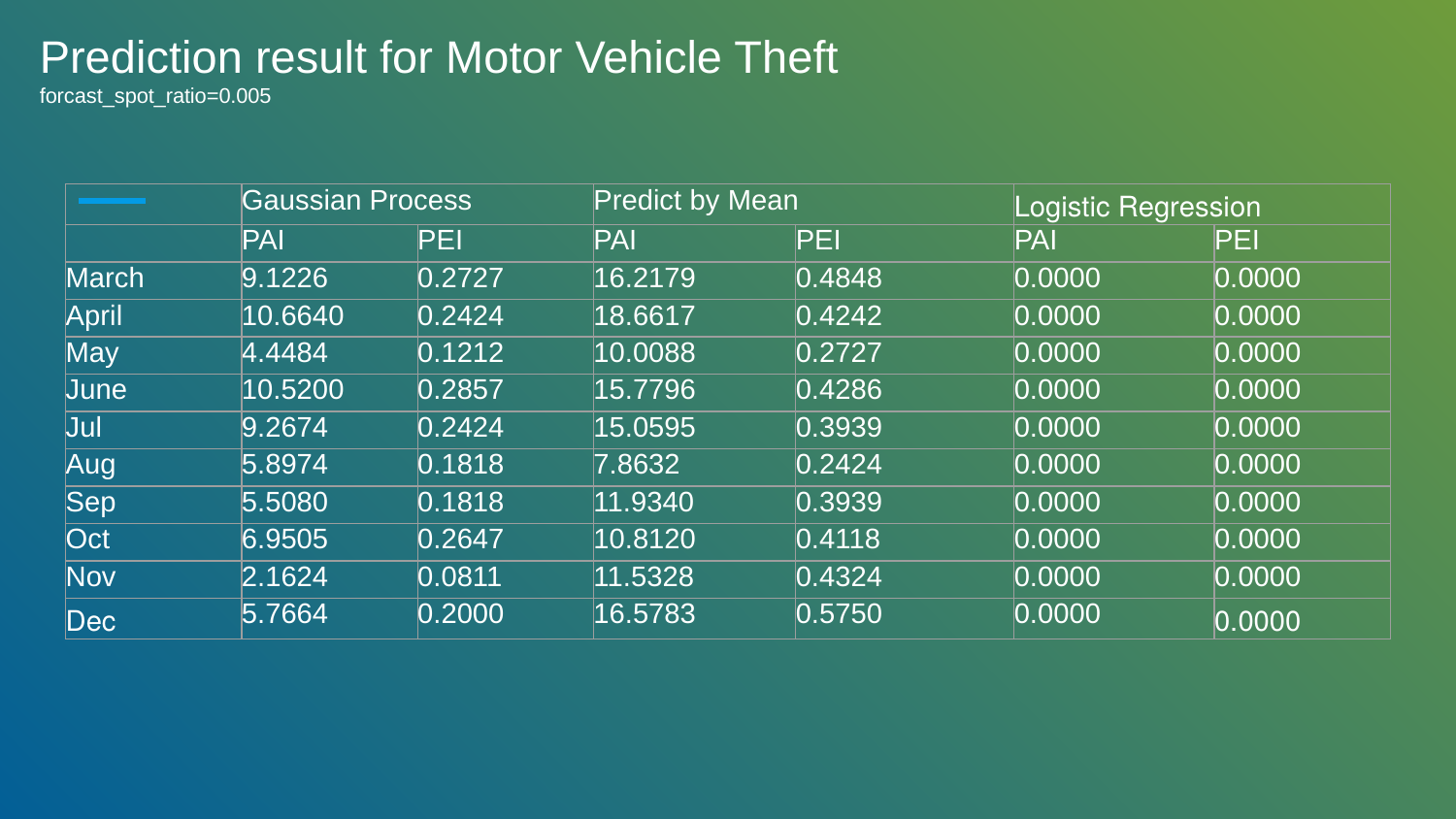

# Prediction result for Motor Vehicle Theft
forcast_spot_ratio=0.005
|  | Gaussian Process |  | Predict by Mean |  | Logistic Regression |  |
| --- | --- | --- | --- | --- | --- | --- |
|  | PAI | PEI | PAI | PEI | PAI | PEI |
| March | 9.1226 | 0.2727 | 16.2179 | 0.4848 | 0.0000 | 0.0000 |
| April | 10.6640 | 0.2424 | 18.6617 | 0.4242 | 0.0000 | 0.0000 |
| May | 4.4484 | 0.1212 | 10.0088 | 0.2727 | 0.0000 | 0.0000 |
| June | 10.5200 | 0.2857 | 15.7796 | 0.4286 | 0.0000 | 0.0000 |
| Jul | 9.2674 | 0.2424 | 15.0595 | 0.3939 | 0.0000 | 0.0000 |
| Aug | 5.8974 | 0.1818 | 7.8632 | 0.2424 | 0.0000 | 0.0000 |
| Sep | 5.5080 | 0.1818 | 11.9340 | 0.3939 | 0.0000 | 0.0000 |
| Oct | 6.9505 | 0.2647 | 10.8120 | 0.4118 | 0.0000 | 0.0000 |
| Nov | 2.1624 | 0.0811 | 11.5328 | 0.4324 | 0.0000 | 0.0000 |
| Dec | 5.7664 | 0.2000 | 16.5783 | 0.5750 | 0.0000 | 0.0000 |
17